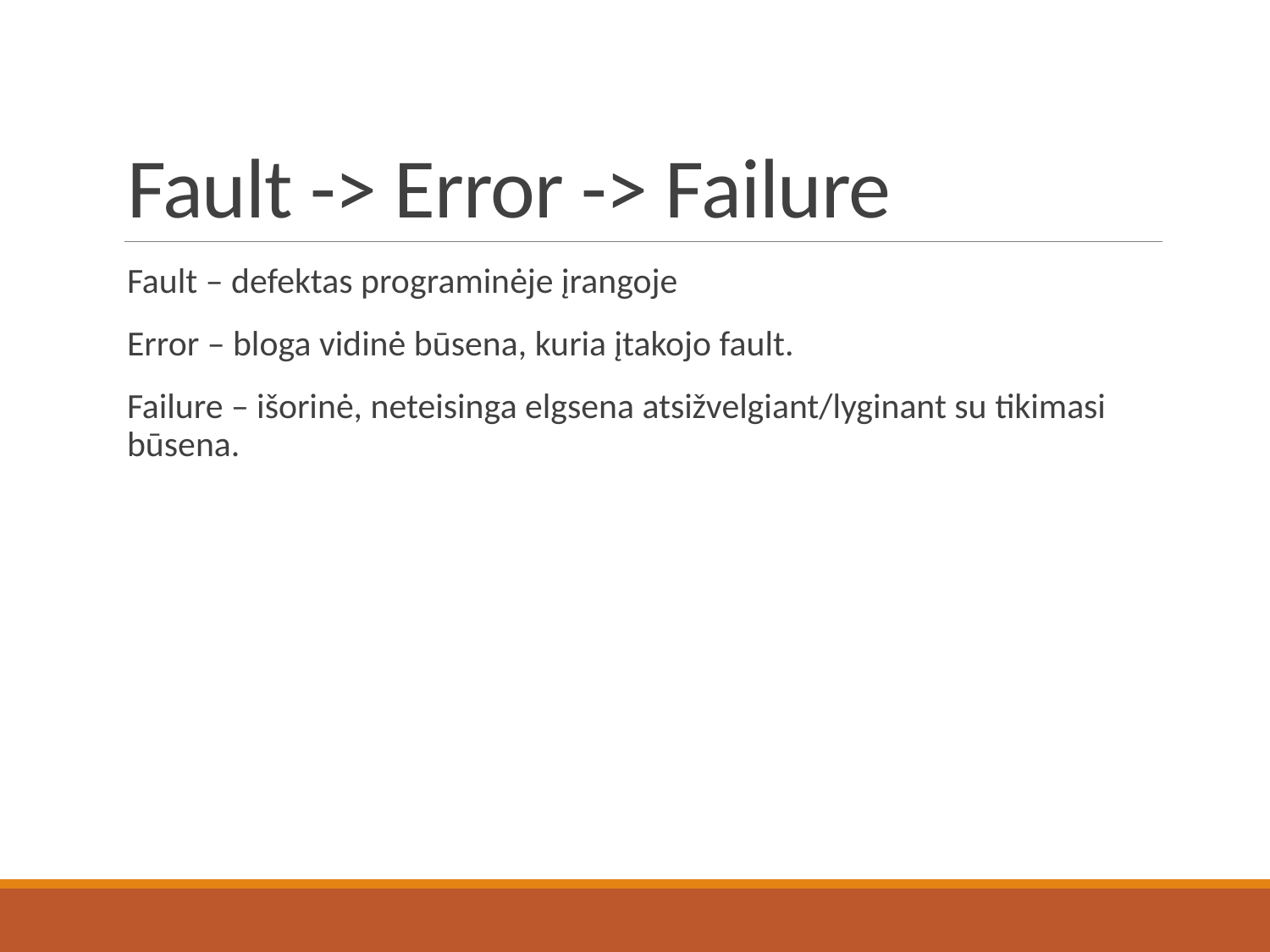

# Fault -> Error -> Failure
Fault – defektas programinėje įrangoje
Error – bloga vidinė būsena, kuria įtakojo fault.
Failure – išorinė, neteisinga elgsena atsižvelgiant/lyginant su tikimasi būsena.